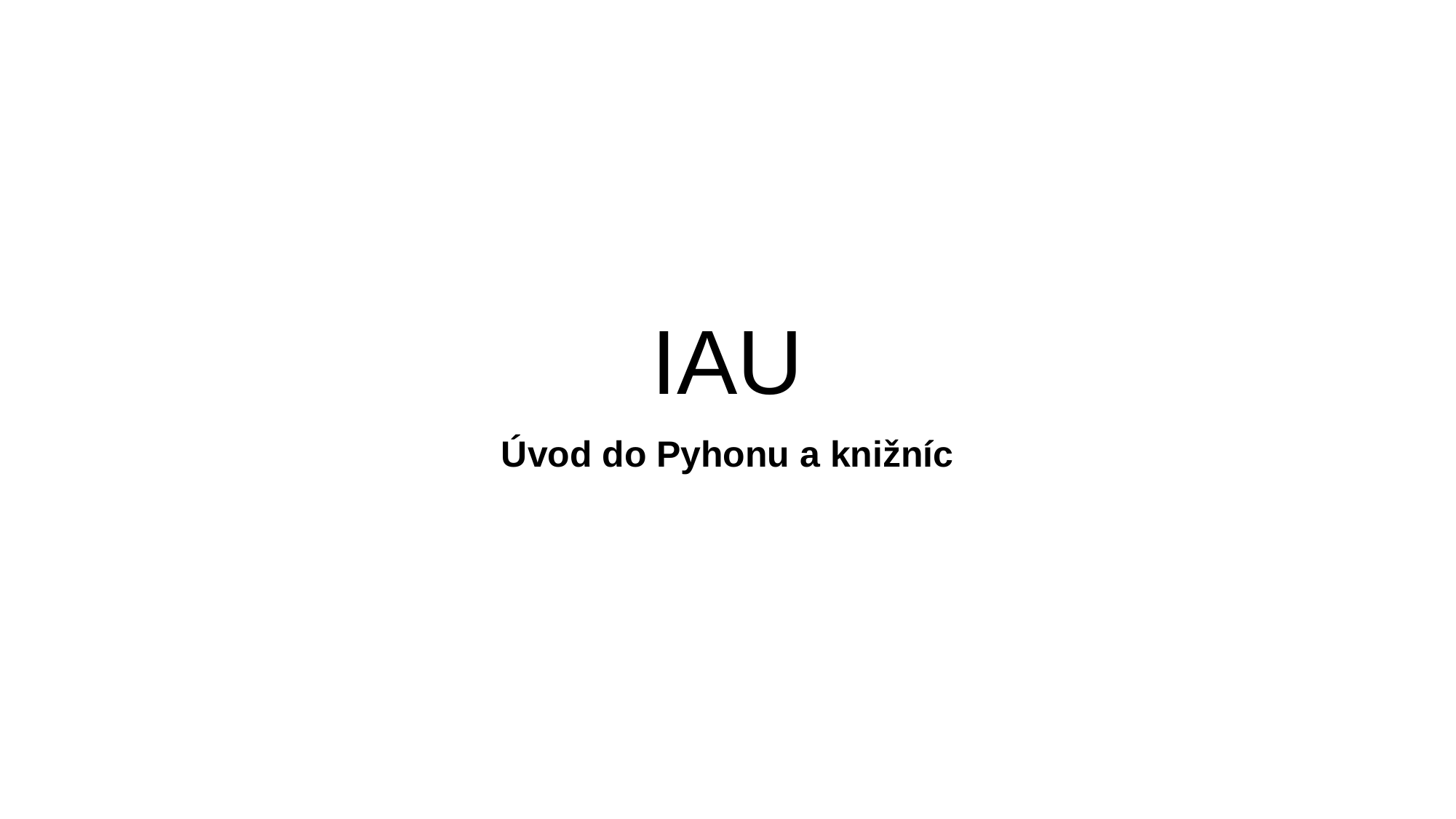

# IAU
Úvod do Pyhonu a knižníc